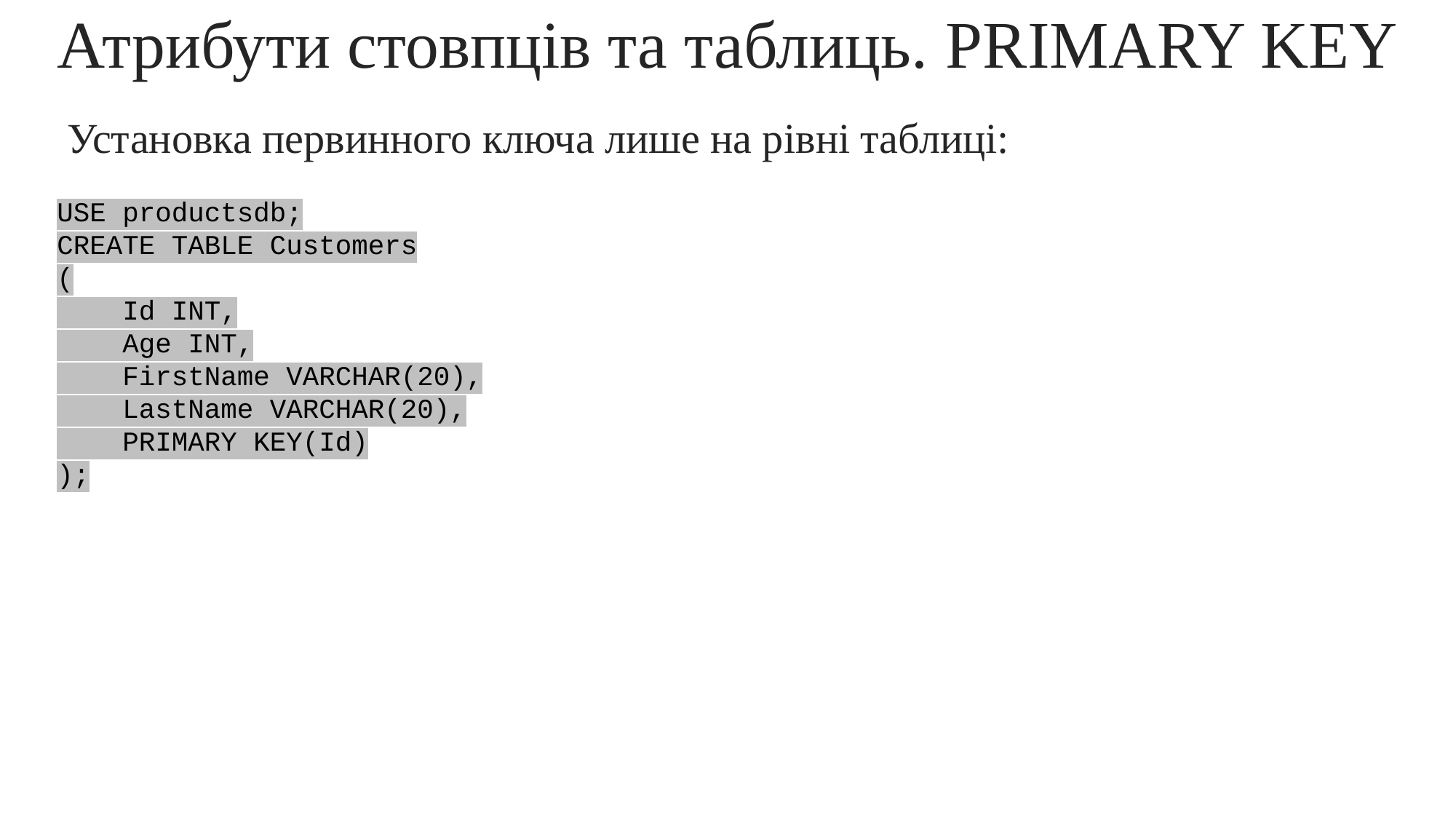

Атрибути стовпців та таблиць. PRIMARY KEY
Установка первинного ключа лише на рівні таблиці:
USE productsdb;
CREATE TABLE Customers
(
    Id INT,
    Age INT,
    FirstName VARCHAR(20),
    LastName VARCHAR(20),
    PRIMARY KEY(Id)
);